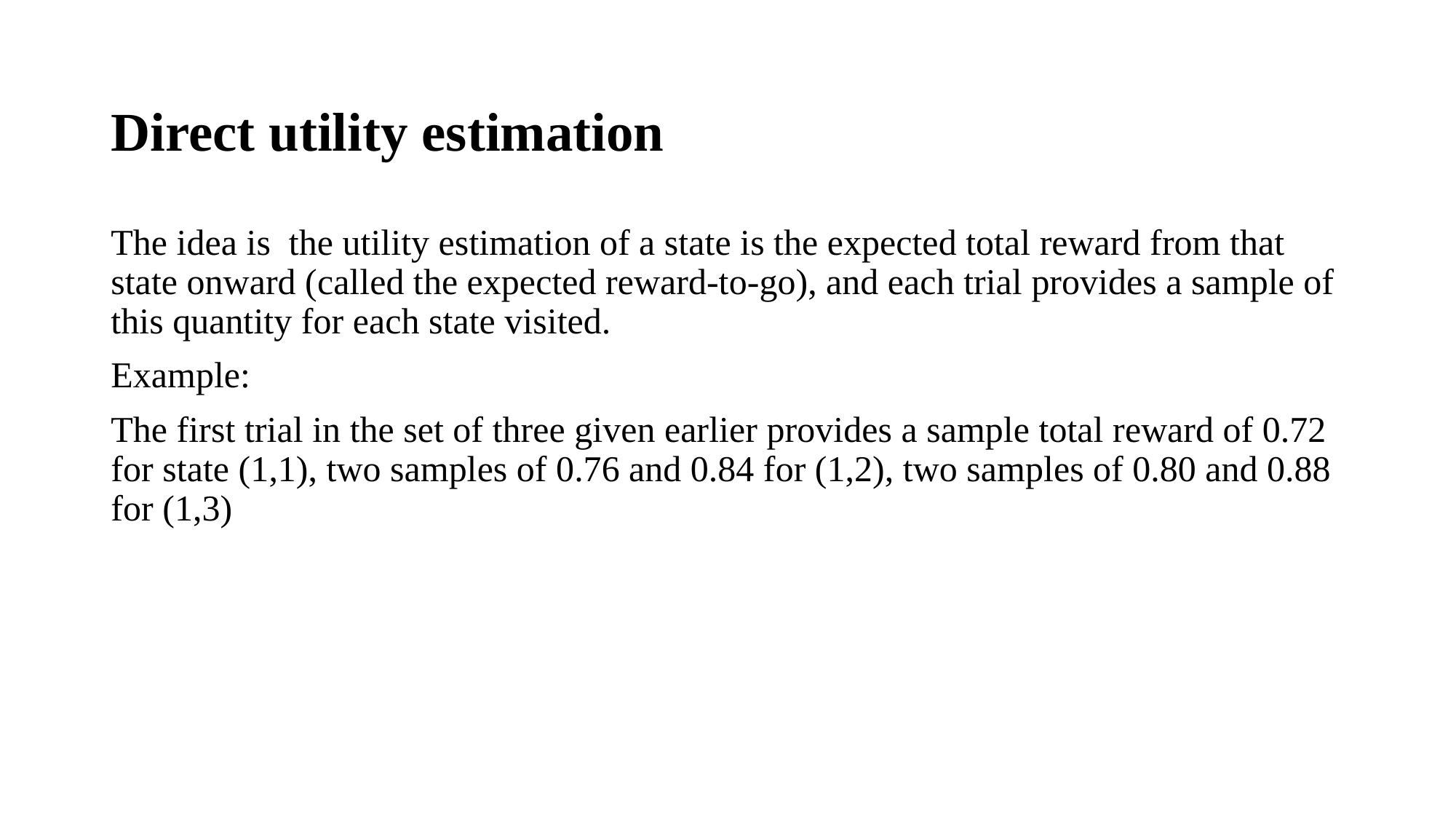

# Direct utility estimation
The idea is  the utility estimation of a state is the expected total reward from that state onward (called the expected reward-to-go), and each trial provides a sample of this quantity for each state visited.
Example:
The first trial in the set of three given earlier provides a sample total reward of 0.72 for state (1,1), two samples of 0.76 and 0.84 for (1,2), two samples of 0.80 and 0.88 for (1,3)